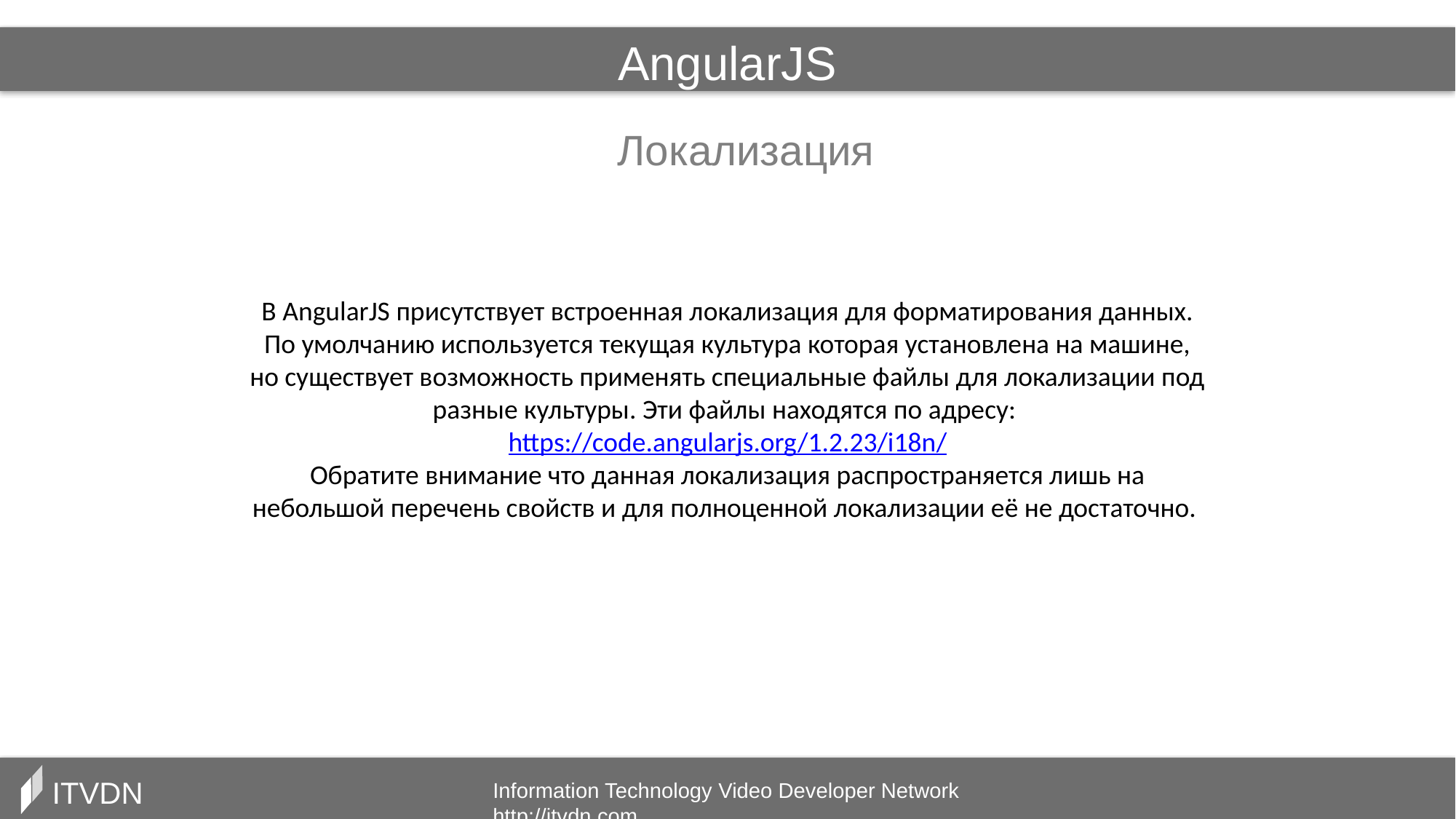

AngularJS
Локализация

В AngularJS присутствует встроенная локализация для форматирования данных.
По умолчанию используется текущая культура которая установлена на машине, но существует возможность применять специальные файлы для локализации под разные культуры. Эти файлы находятся по адресу: https://code.angularjs.org/1.2.23/i18n/
Обратите внимание что данная локализация распространяется лишь на небольшой перечень свойств и для полноценной локализации её не достаточно.

ITVDN
Information Technology Video Developer Network                                                       http://itvdn.com